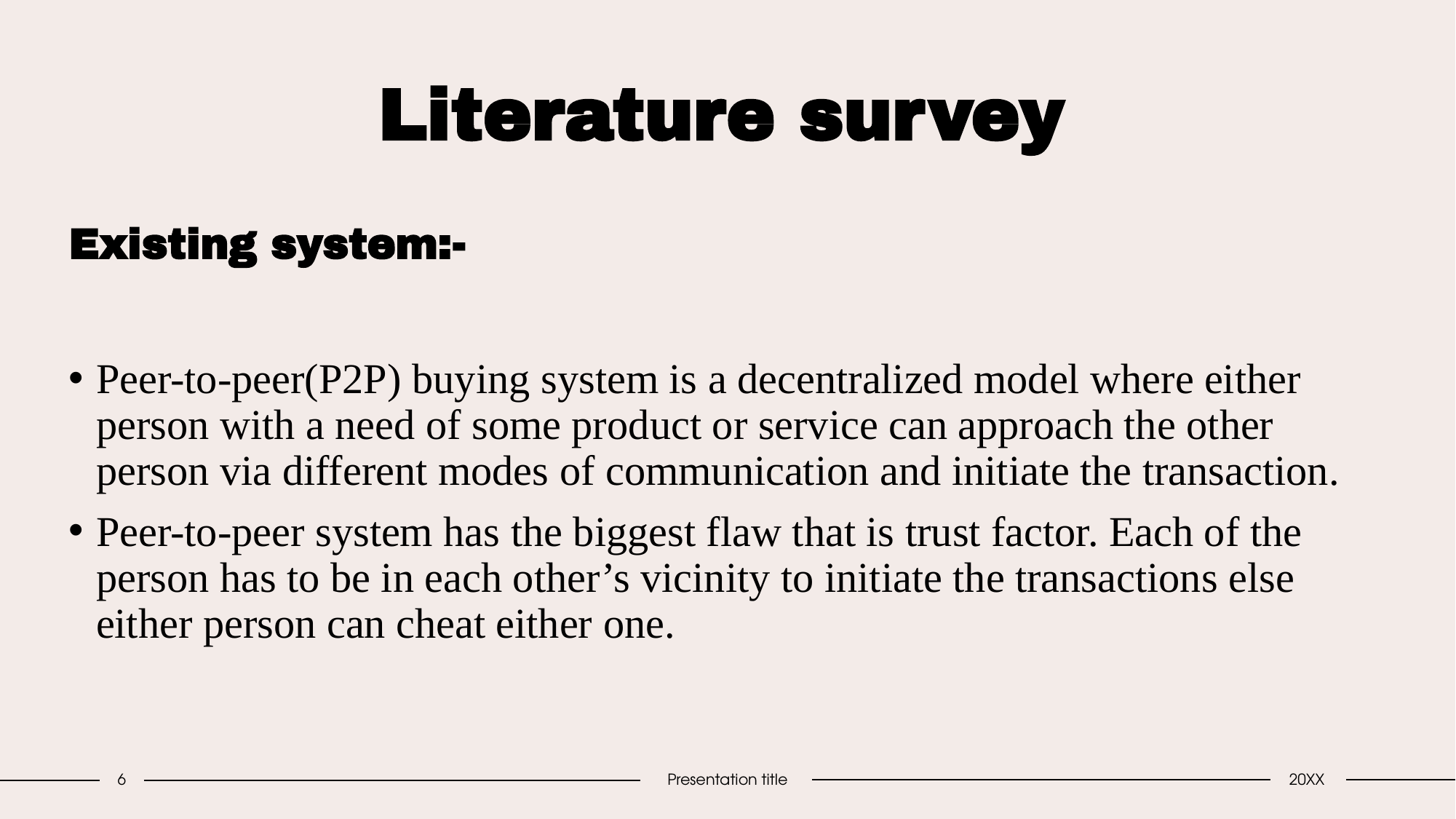

# Literature survey
Existing system:-

Peer-to-peer(P2P) buying system is a decentralized model where either person with a need of some product or service can approach the other person via different modes of communication and initiate the transaction.
Peer-to-peer system has the biggest flaw that is trust factor. Each of the person has to be in each other’s vicinity to initiate the transactions else either person can cheat either one.

6
Presentation title
20XX